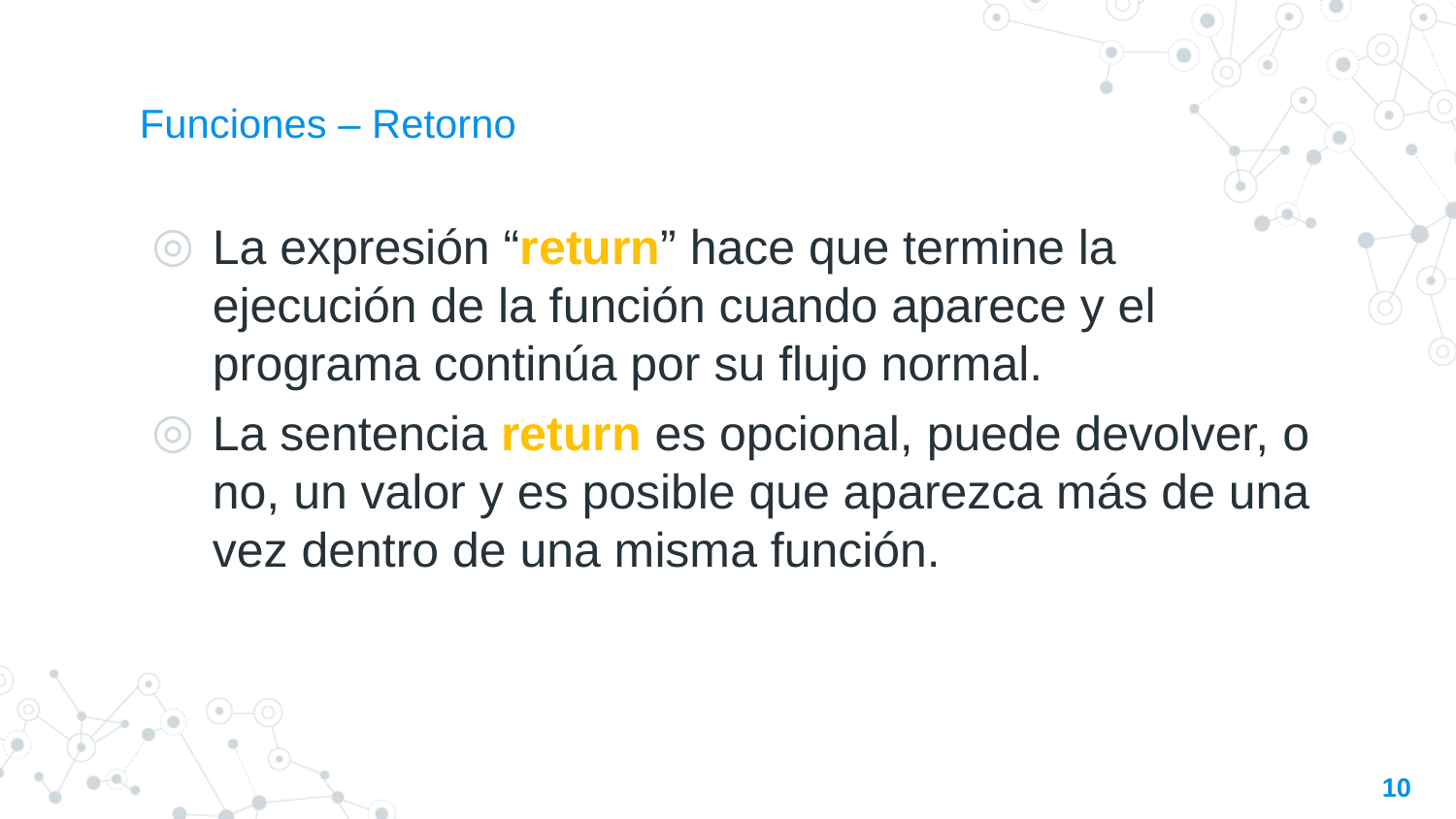

# Funciones – Retorno
La expresión “return” hace que termine la ejecución de la función cuando aparece y el programa continúa por su flujo normal.
La sentencia return es opcional, puede devolver, o no, un valor y es posible que aparezca más de una vez dentro de una misma función.
10